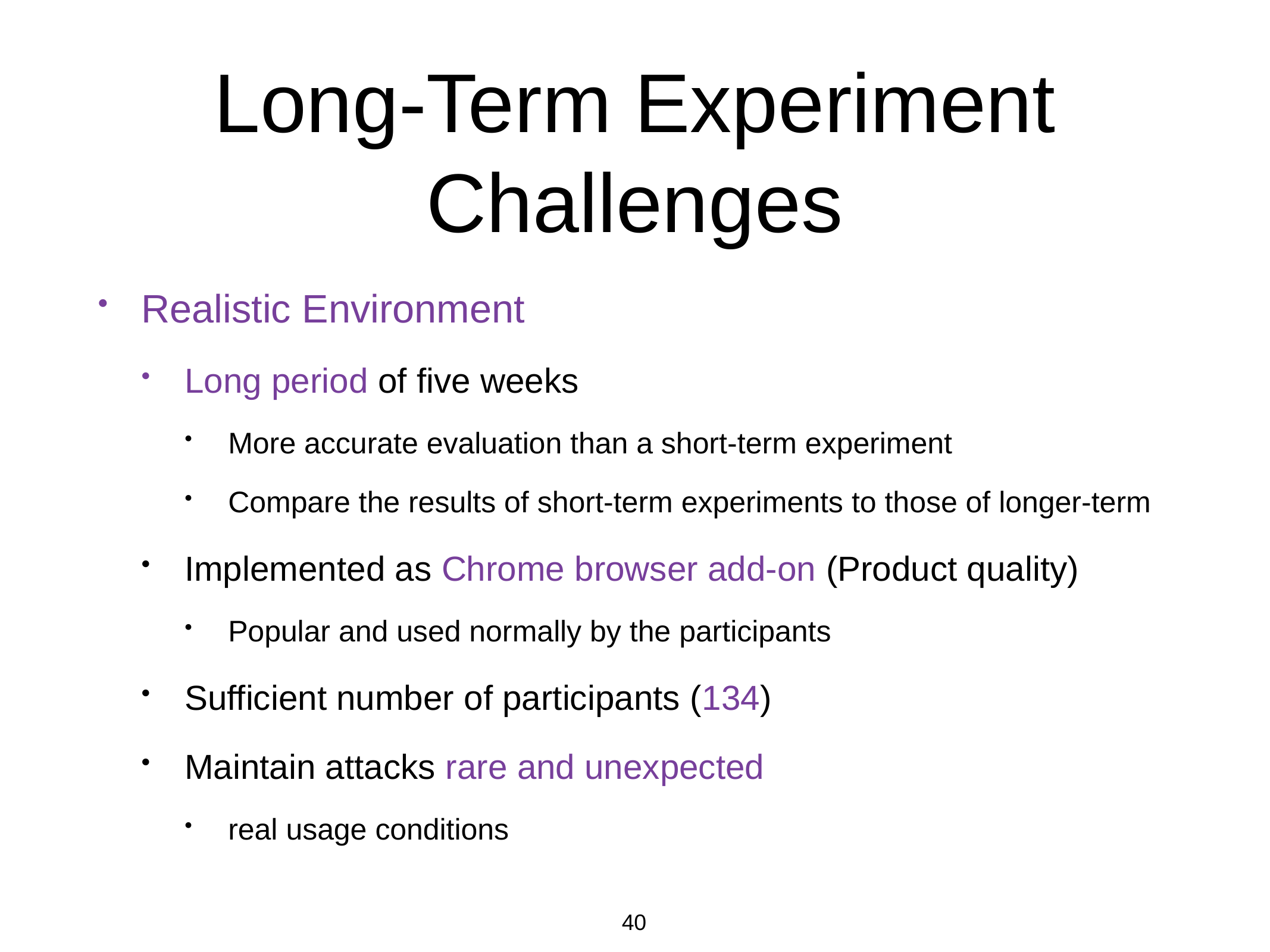

# Long-Term Experiment Challenges
Realistic Environment
Long period of five weeks
More accurate evaluation than a short-term experiment
Compare the results of short-term experiments to those of longer-term
Implemented as Chrome browser add-on (Product quality)
Popular and used normally by the participants
Sufficient number of participants (134)
Maintain attacks rare and unexpected
real usage conditions

40